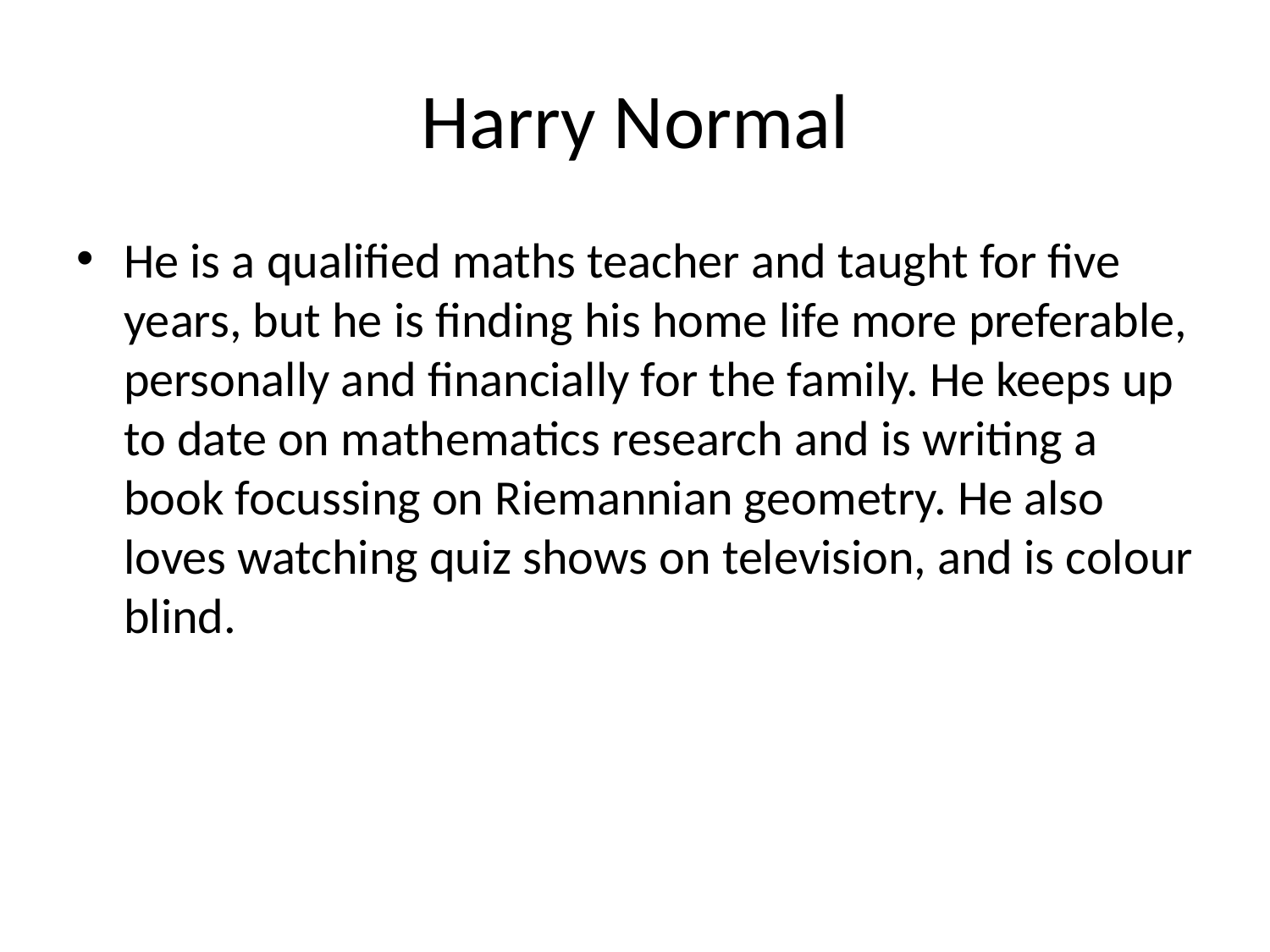

# Harry Normal
He is a qualified maths teacher and taught for five years, but he is finding his home life more preferable, personally and financially for the family. He keeps up to date on mathematics research and is writing a book focussing on Riemannian geometry. He also loves watching quiz shows on television, and is colour blind.